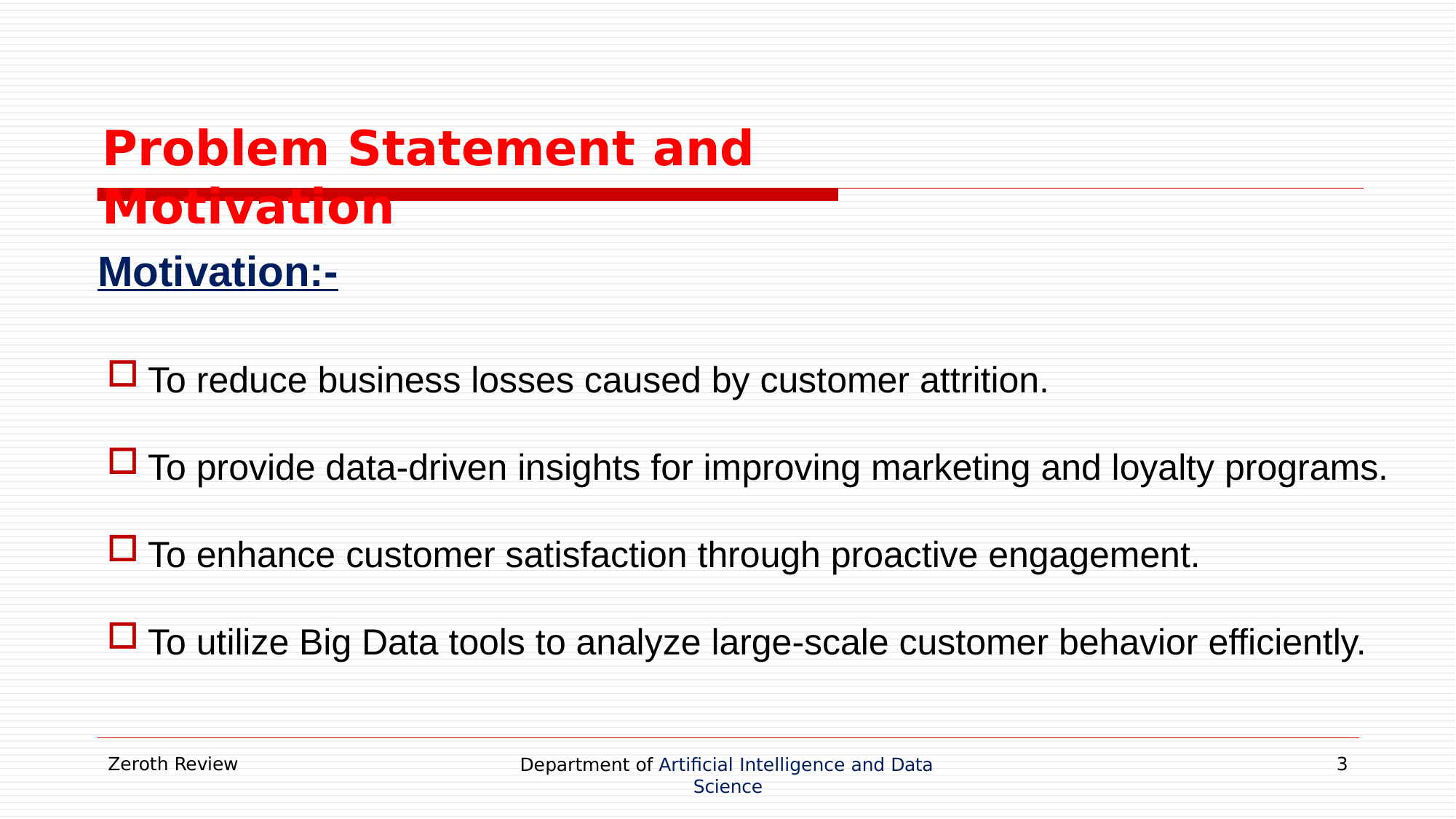

# Problem Statement and Motivation
Motivation:-
To reduce business losses caused by customer attrition.
To provide data-driven insights for improving marketing and loyalty programs.
To enhance customer satisfaction through proactive engagement.
To utilize Big Data tools to analyze large-scale customer behavior efficiently.
Zeroth Review
Department of Artificial Intelligence and Data Science
3